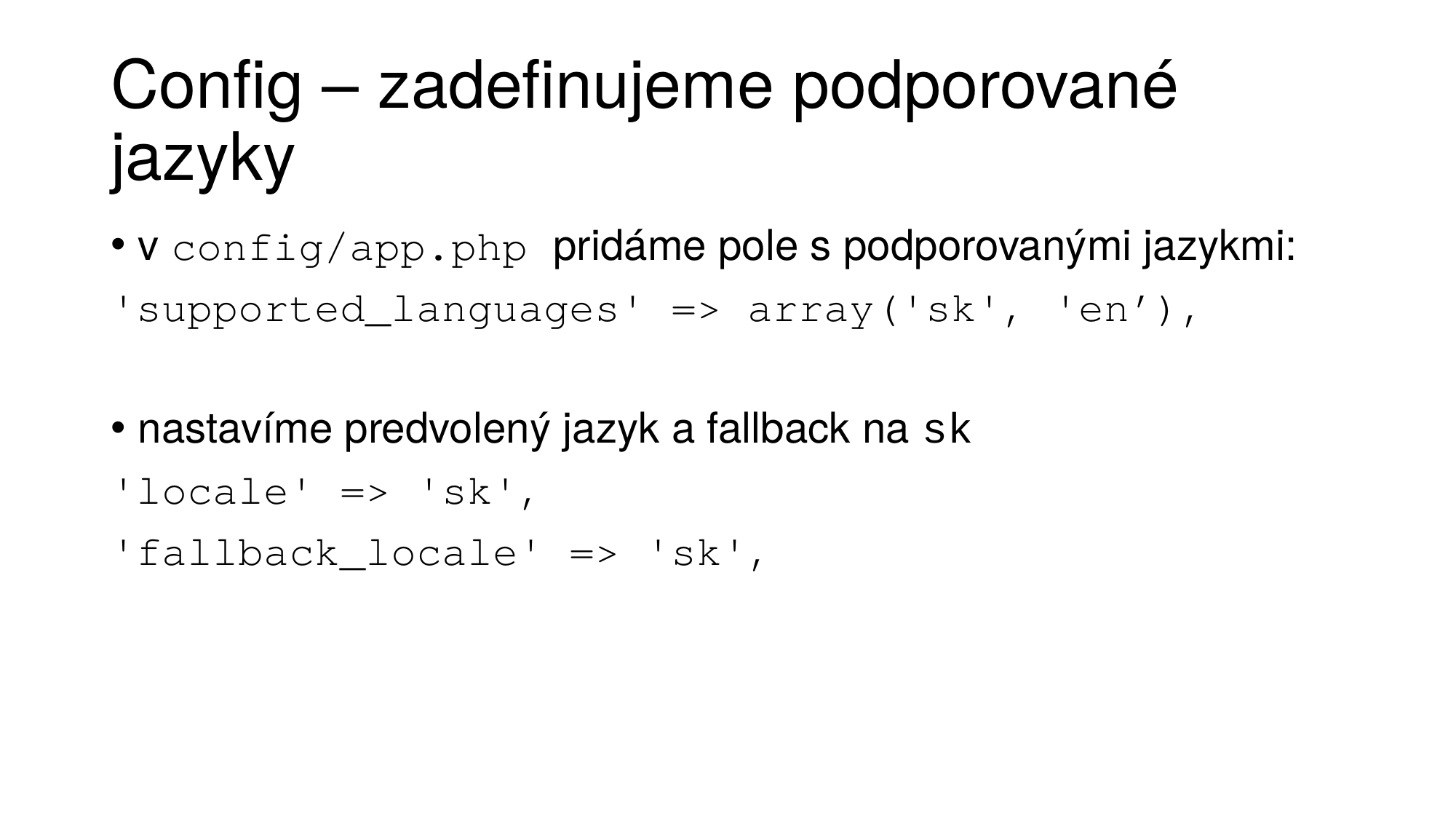

# Config – zadefinujeme podporované jazyky
v config/app.php pridáme pole s podporovanými jazykmi:
'supported_languages' => array('sk', 'en’),

nastavíme predvolený jazyk a fallback na sk
'locale' => 'sk',
'fallback_locale' => 'sk',